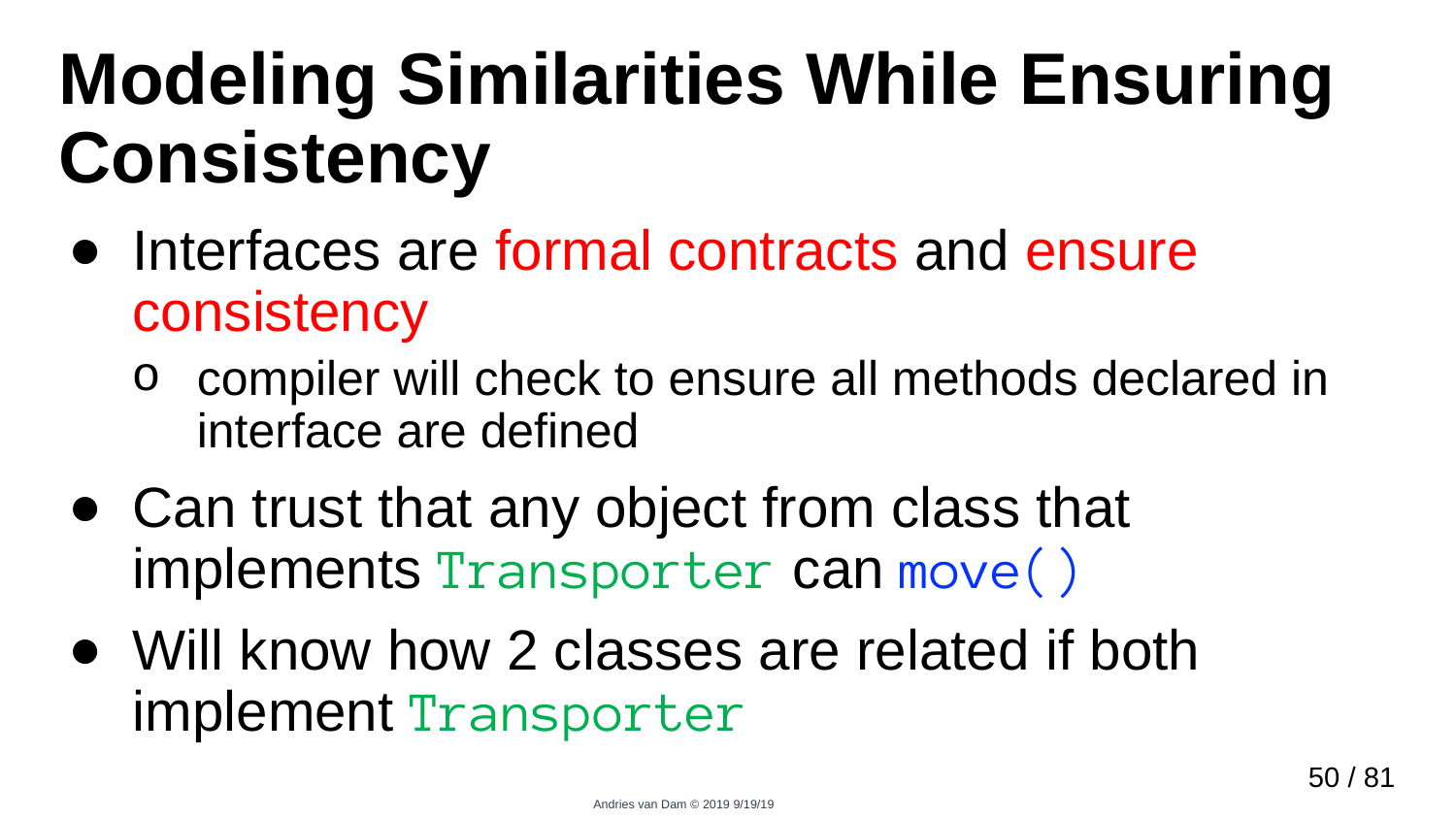

# Modeling Similarities While Ensuring Consistency
Interfaces are formal contracts and ensure consistency
compiler will check to ensure all methods declared in interface are defined
Can trust that any object from class that implements Transporter can move()
Will know how 2 classes are related if both implement Transporter
50 / 81